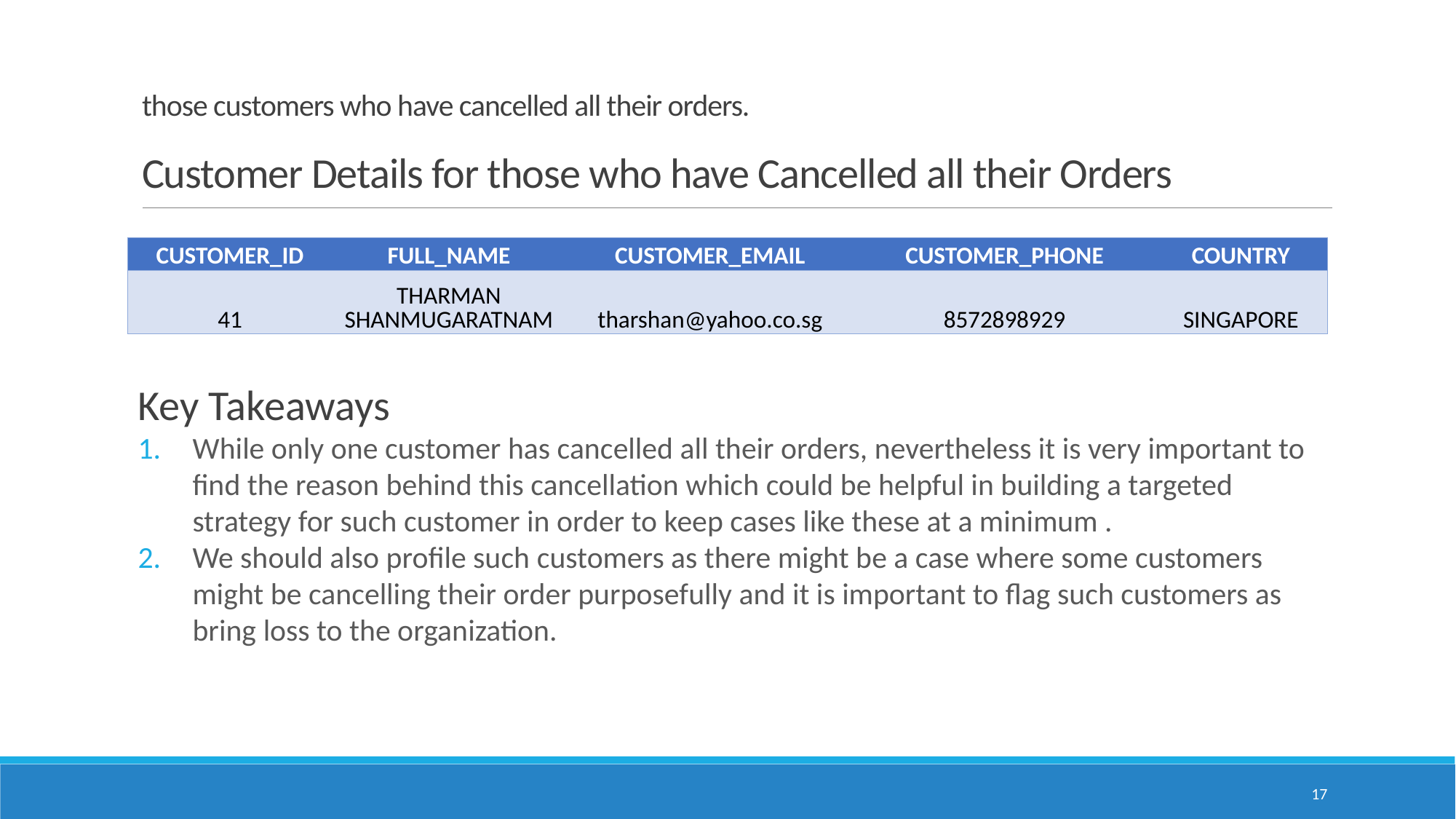

# those customers who have cancelled all their orders. Customer Details for those who have Cancelled all their Orders
| CUSTOMER\_ID | FULL\_NAME | CUSTOMER\_EMAIL | CUSTOMER\_PHONE | COUNTRY |
| --- | --- | --- | --- | --- |
| 41 | THARMAN SHANMUGARATNAM | tharshan@yahoo.co.sg | 8572898929 | SINGAPORE |
Key Takeaways
While only one customer has cancelled all their orders, nevertheless it is very important to find the reason behind this cancellation which could be helpful in building a targeted strategy for such customer in order to keep cases like these at a minimum .
We should also profile such customers as there might be a case where some customers might be cancelling their order purposefully and it is important to flag such customers as bring loss to the organization.
17